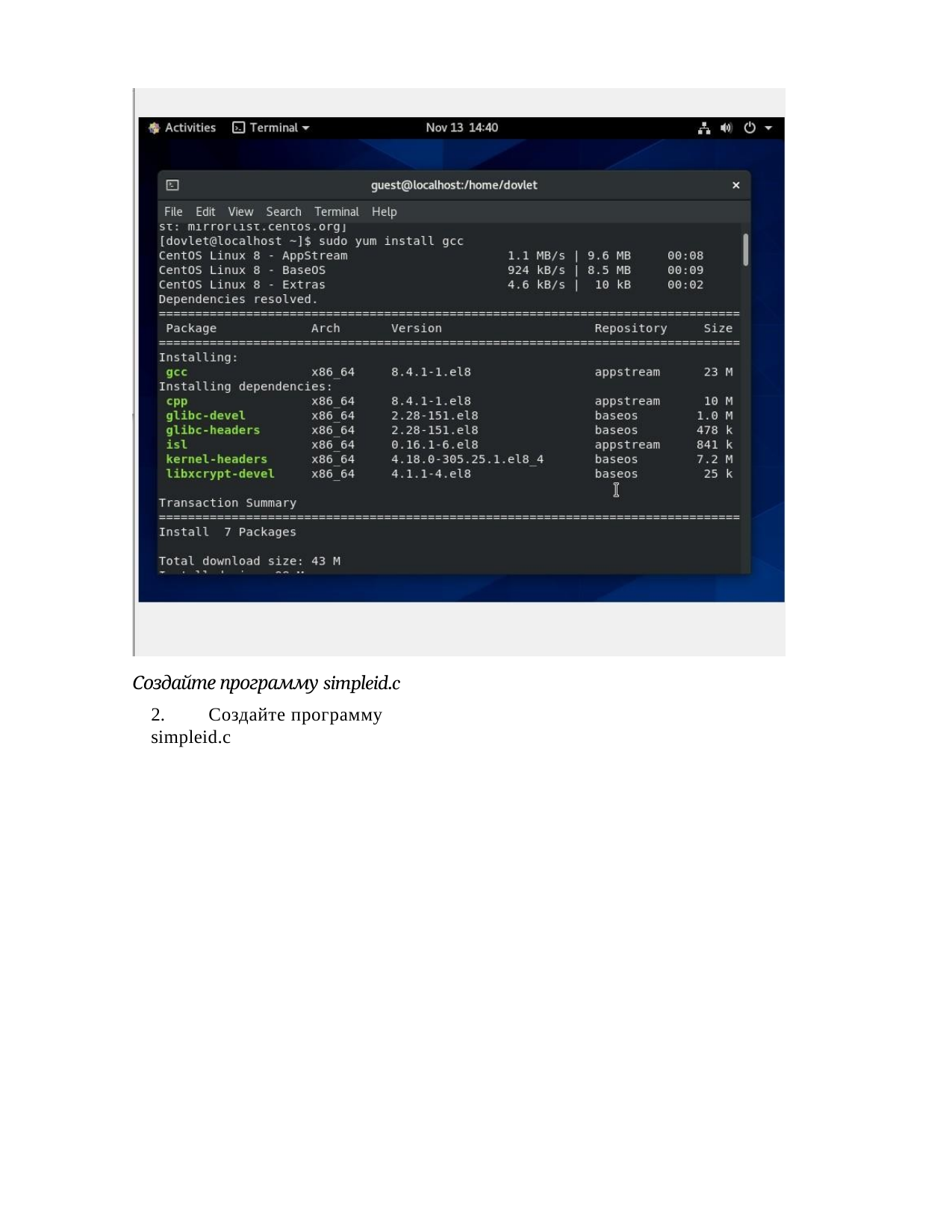

Создайте программу simpleid.c
2.	Создайте программу simpleid.c